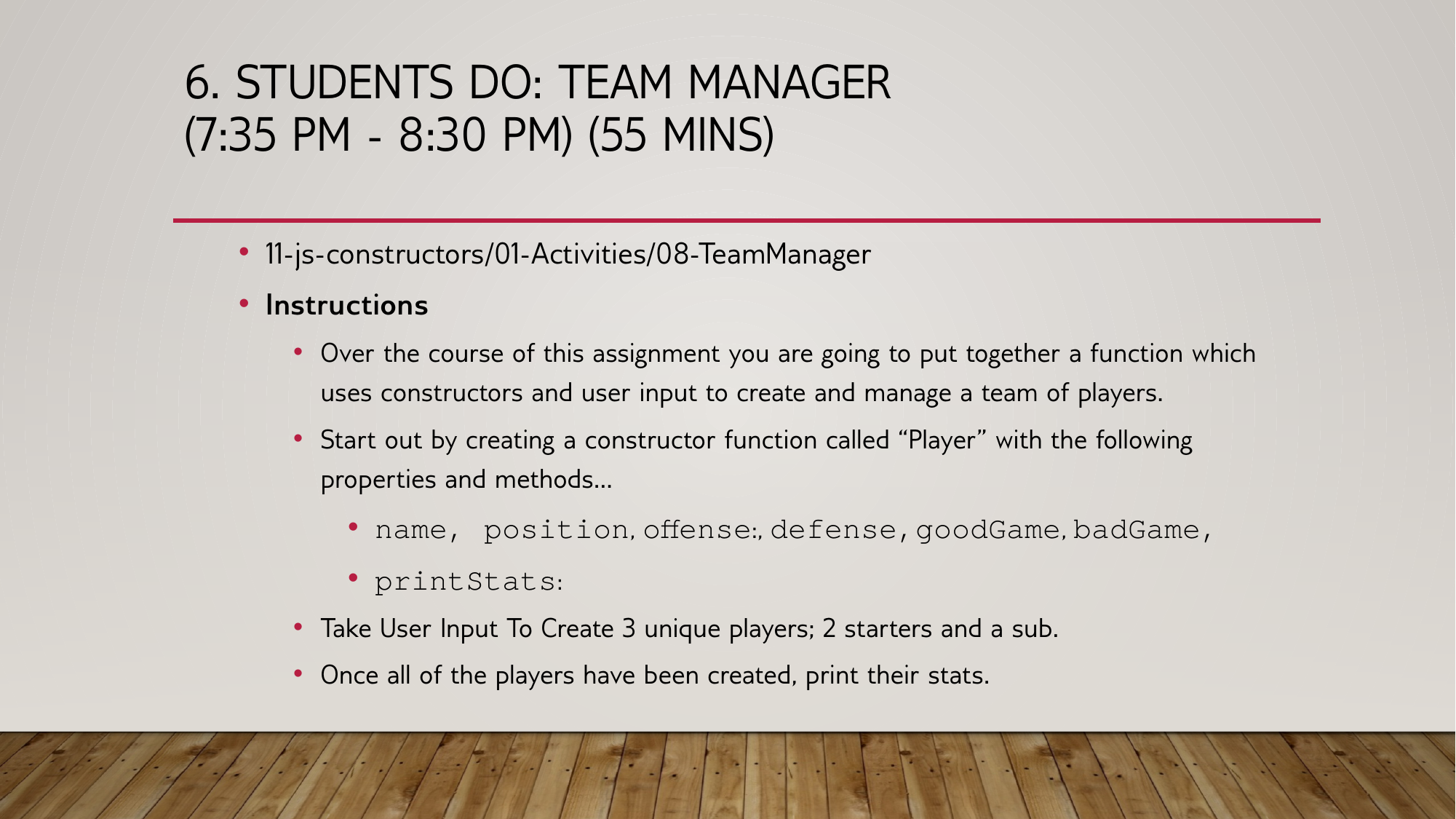

# 6. Students Do: Team Manager (7:35 PM - 8:30 PM) (55 mins)
11-js-constructors/01-Activities/08-TeamManager
Instructions
Over the course of this assignment you are going to put together a function which uses constructors and user input to create and manage a team of players.
Start out by creating a constructor function called “Player” with the following properties and methods…
name, position, offense:, defense,goodGame, badGame,
printStats:
Take User Input To Create 3 unique players; 2 starters and a sub.
Once all of the players have been created, print their stats.